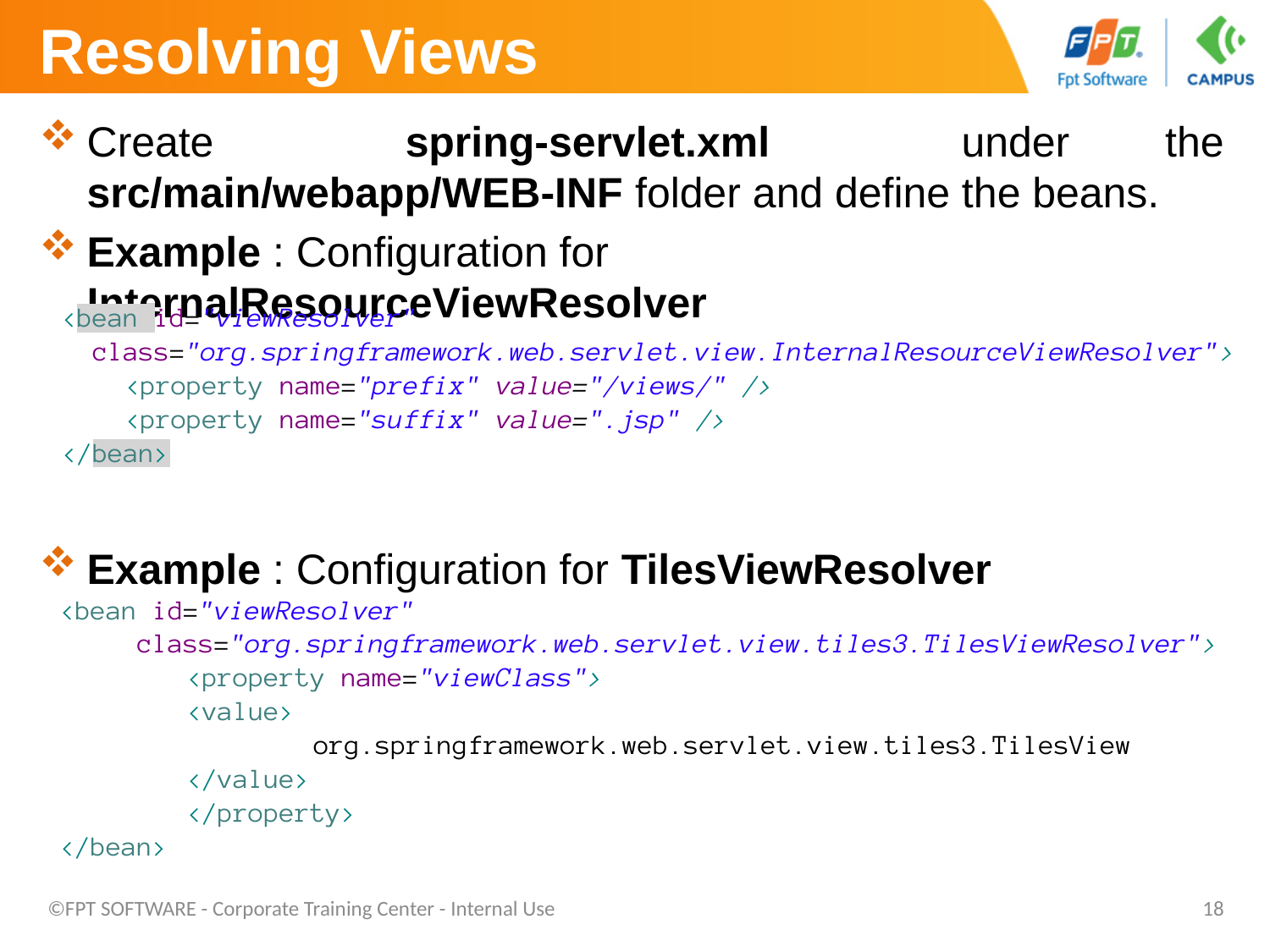

# Resolving Views
Create  spring-servlet.xml  under the src/main/webapp/WEB-INF folder and define the beans.
Example : Configuration for InternalResourceViewResolver

Example : Configuration for TilesViewResolver

<bean id="viewResolver"
  class="org.springframework.web.servlet.view.InternalResourceViewResolver">
<property name="prefix" value="/views/" />
<property name="suffix" value=".jsp" />
</bean>
<bean id="viewResolver"
     class="org.springframework.web.servlet.view.tiles3.TilesViewResolver">
	<property name="viewClass">
	<value>
		org.springframework.web.servlet.view.tiles3.TilesView
	</value>
	</property>
</bean>
©FPT SOFTWARE - Corporate Training Center - Internal Use
18